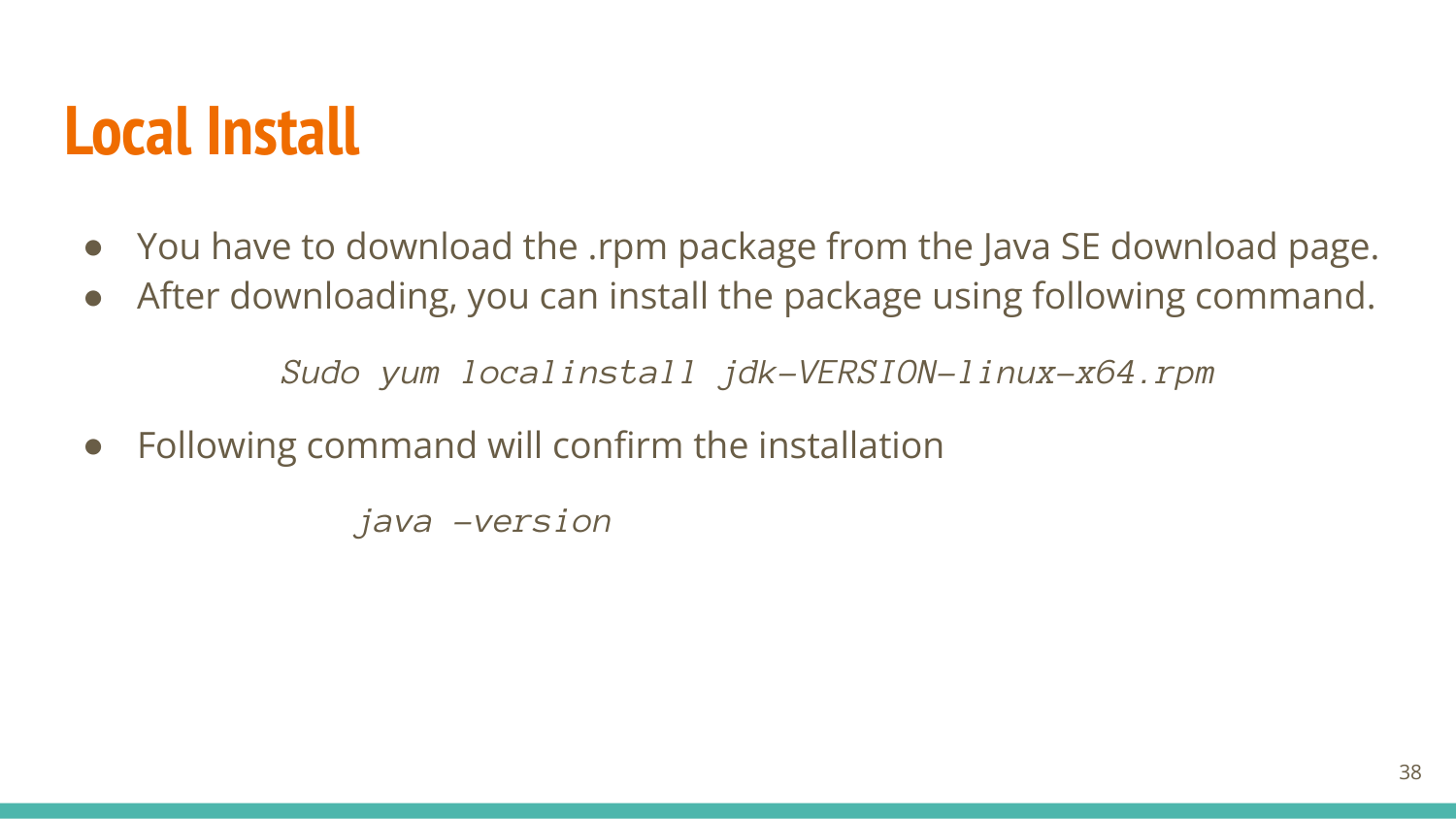

# Local Install
You have to download the .rpm package from the Java SE download page.
After downloading, you can install the package using following command.
	Sudo yum localinstall jdk-VERSION-linux-x64.rpm
Following command will confirm the installation
		java -version
38